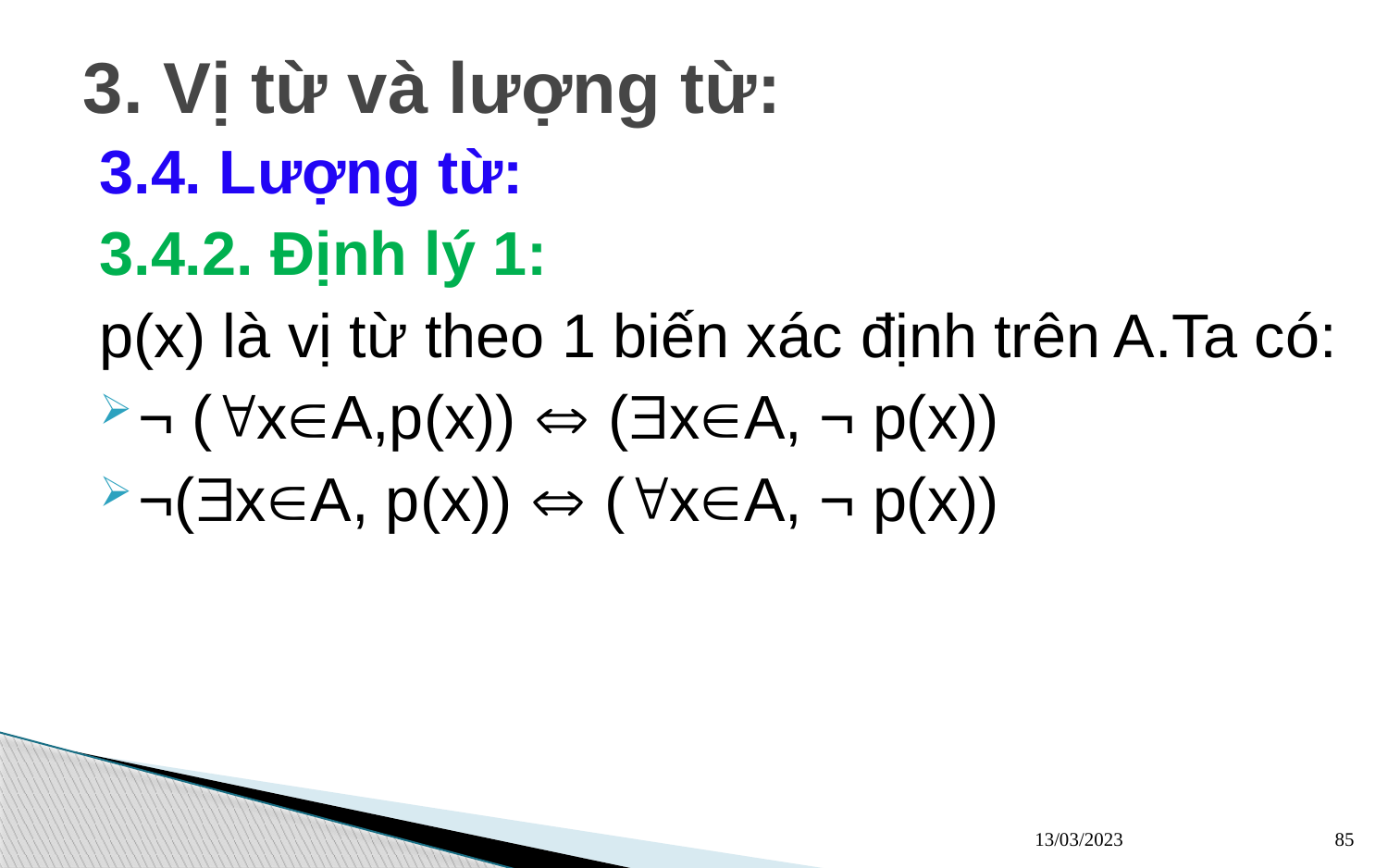

3. Vị từ và lượng từ:
3.4. Lượng từ:
3.4.2. Định lý 1:
p(x) là vị từ theo 1 biến xác định trên A.Ta có:
¬ (∀x∈A,p(x)) ⇔ (∃x∈A, ¬ p(x))
¬(∃x∈A, p(x)) ⇔ (∀x∈A, ¬ p(x))
13/03/2023
85